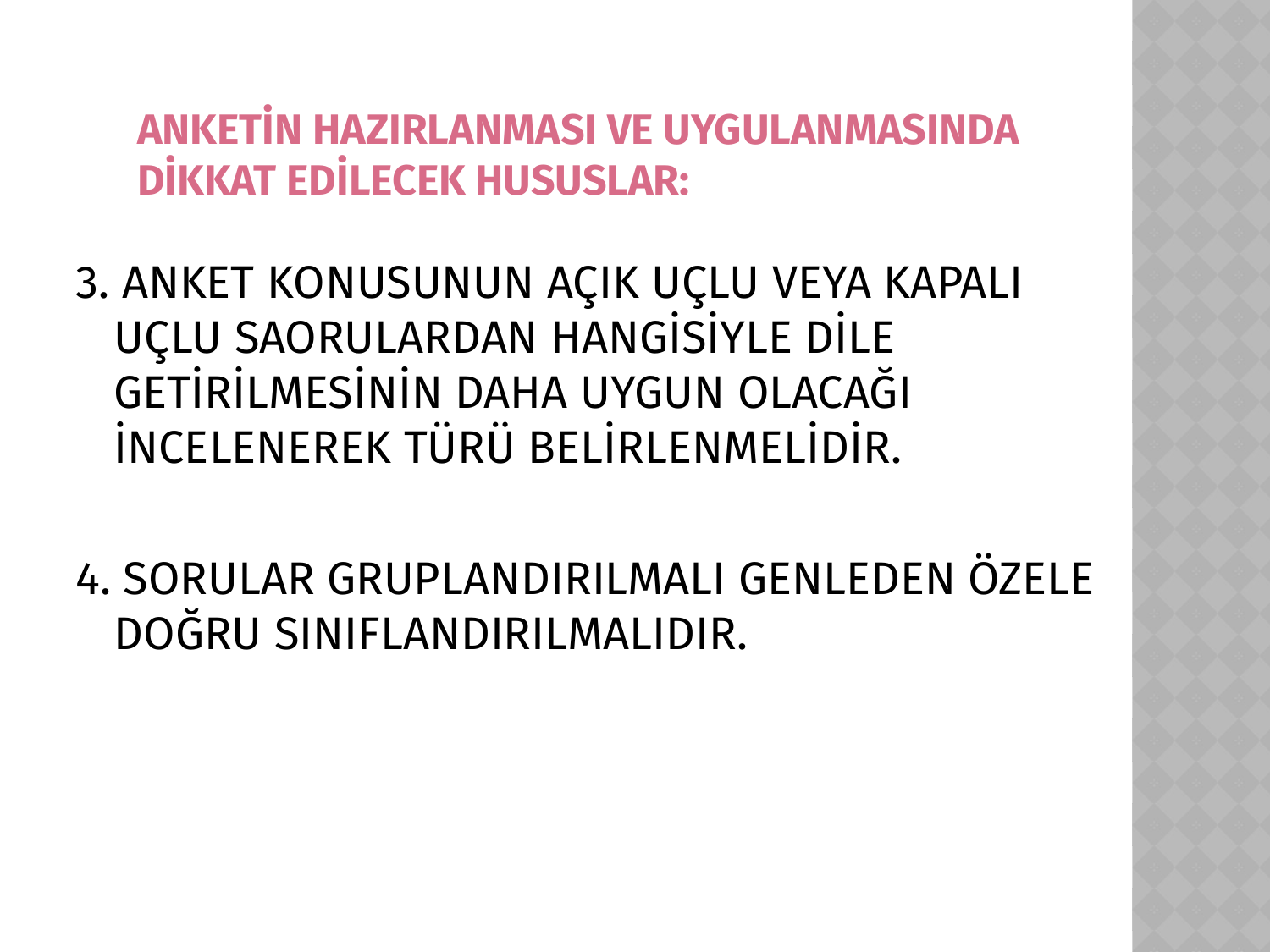

# ANKETİN HAZIRLANMASI VE UYGULANMASINDA DİKKAT EDİLECEK HUSUSLAR:
3. ANKET KONUSUNUN AÇIK UÇLU VEYA KAPALI UÇLU SAORULARDAN HANGİSİYLE DİLE GETİRİLMESİNİN DAHA UYGUN OLACAĞI İNCELENEREK TÜRÜ BELİRLENMELİDİR.

4. SORULAR GRUPLANDIRILMALI GENLEDEN ÖZELE DOĞRU SINIFLANDIRILMALIDIR.